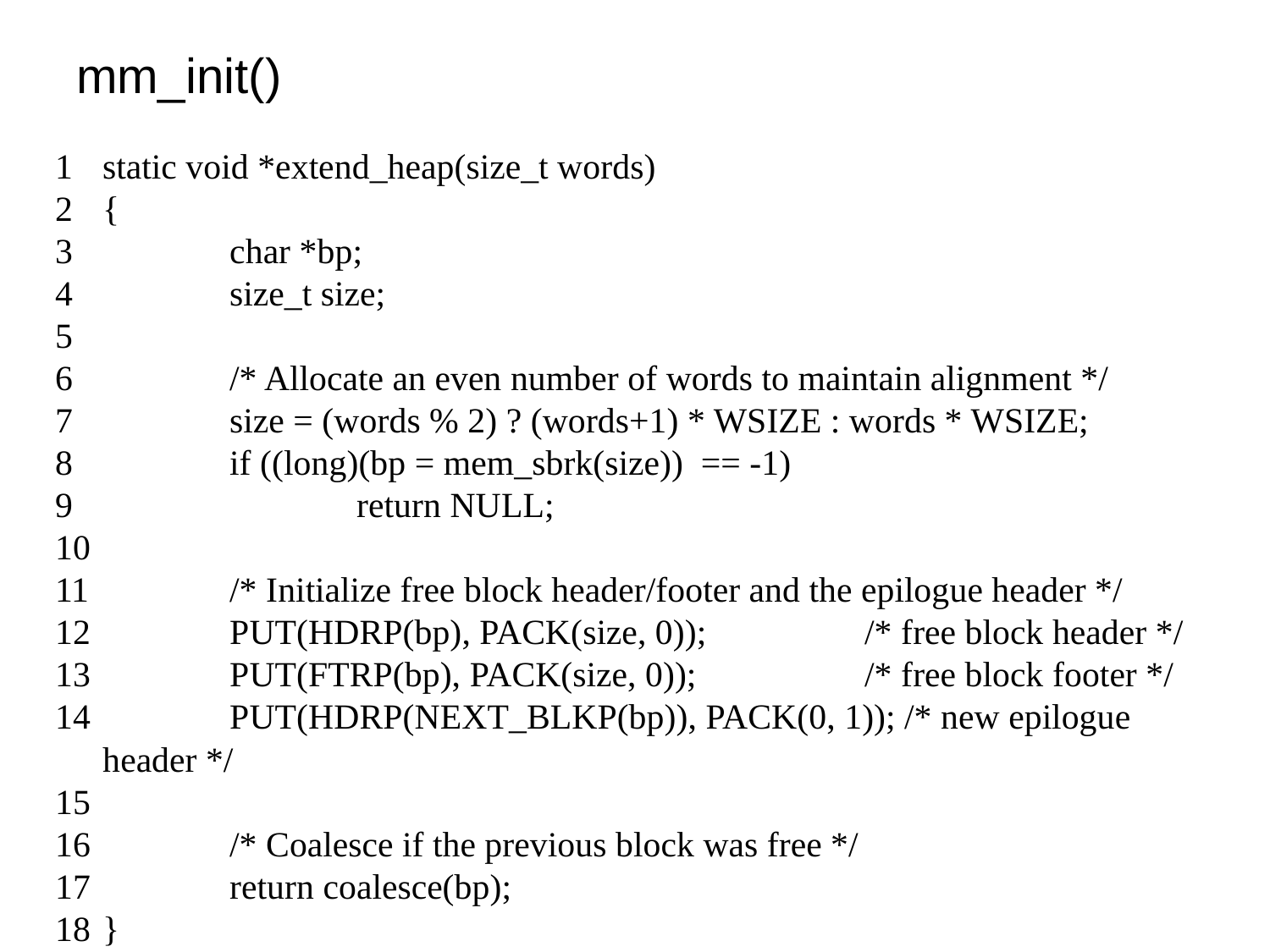

# mm_init()
1 	static void *extend_heap(size_t words)
2 	{
3 		char *bp;
4 		size_t size;
5
6 		/* Allocate an even number of words to maintain alignment */
7 		size = (words % 2) ? (words+1) * WSIZE : words * WSIZE;
8 		if ((long)(bp = mem_sbrk(size))  == -1)
9 			return NULL;
10
11 		/* Initialize free block header/footer and the epilogue header */
12 		PUT(HDRP(bp), PACK(size, 0)); 		/* free block header */
13 		PUT(FTRP(bp), PACK(size, 0)); 		/* free block footer */
14 		PUT(HDRP(NEXT_BLKP(bp)), PACK(0, 1)); /* new epilogue header */
15
16 		/* Coalesce if the previous block was free */
17 		return coalesce(bp);
18 	}
12